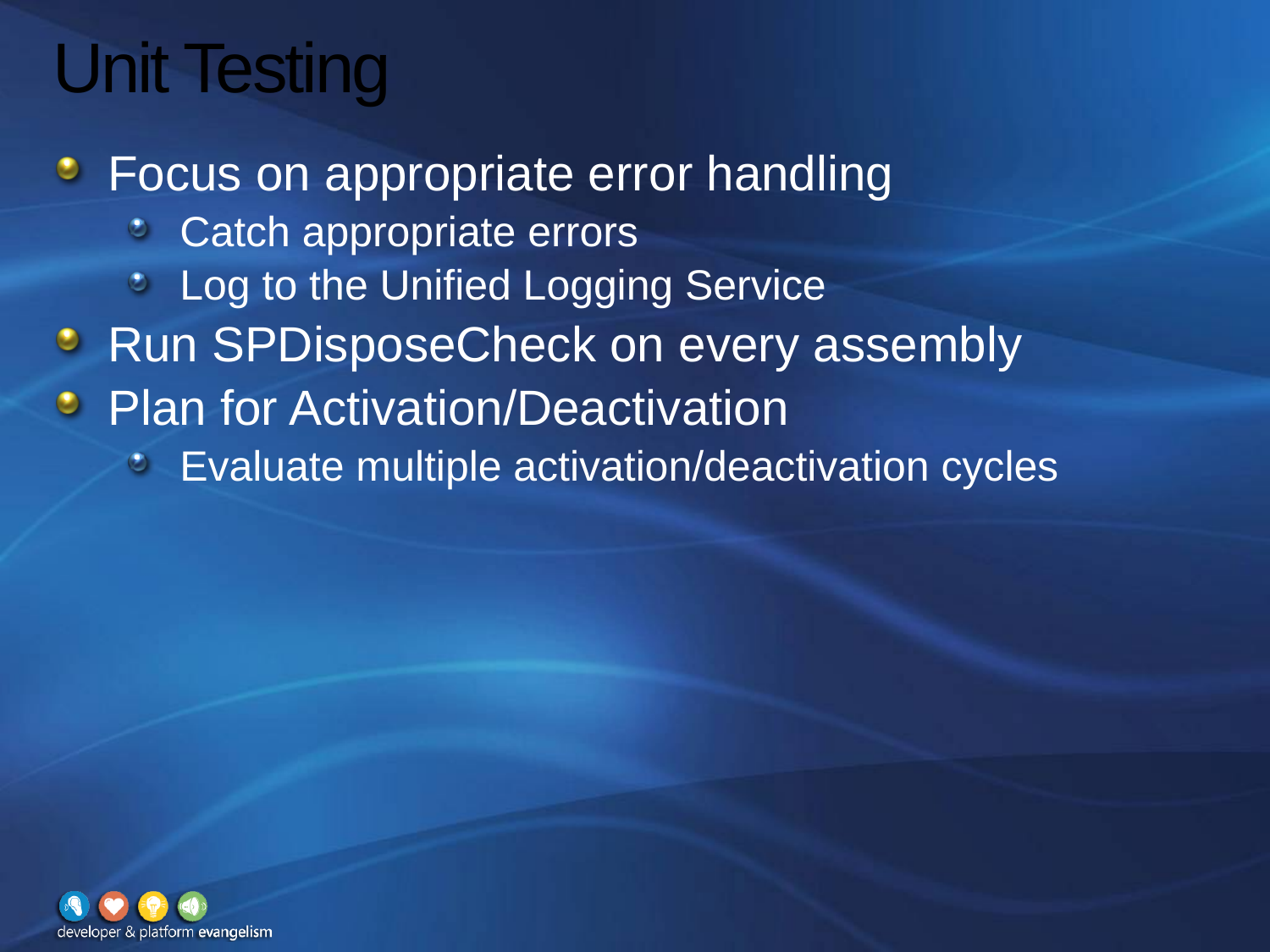

# Unit Testing
Focus on appropriate error handling
Catch appropriate errors
Log to the Unified Logging Service
Run SPDisposeCheck on every assembly
Plan for Activation/Deactivation
Evaluate multiple activation/deactivation cycles